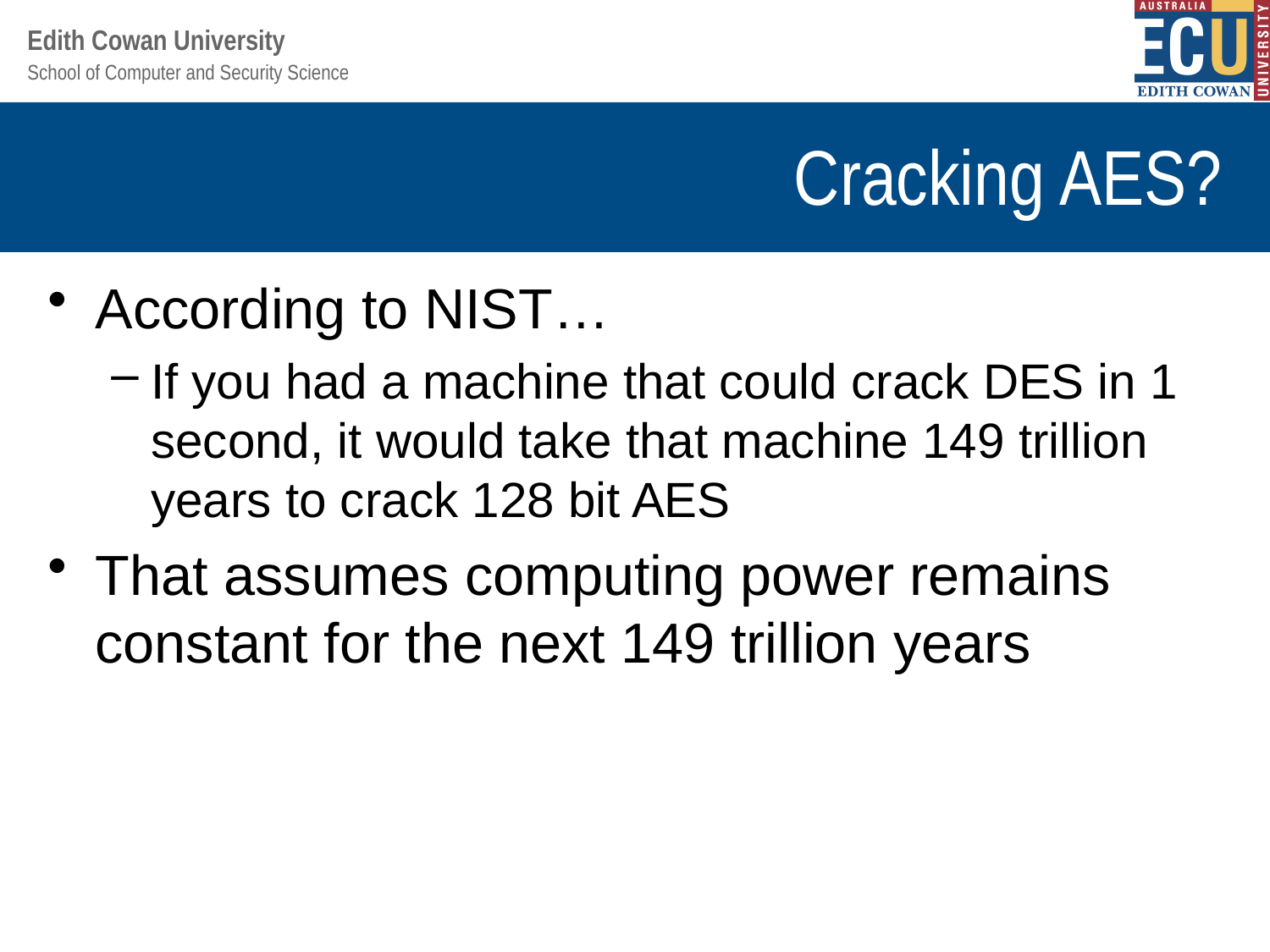

# Cracking AES?
According to NIST…
If you had a machine that could crack DES in 1 second, it would take that machine 149 trillion years to crack 128 bit AES
That assumes computing power remains constant for the next 149 trillion years